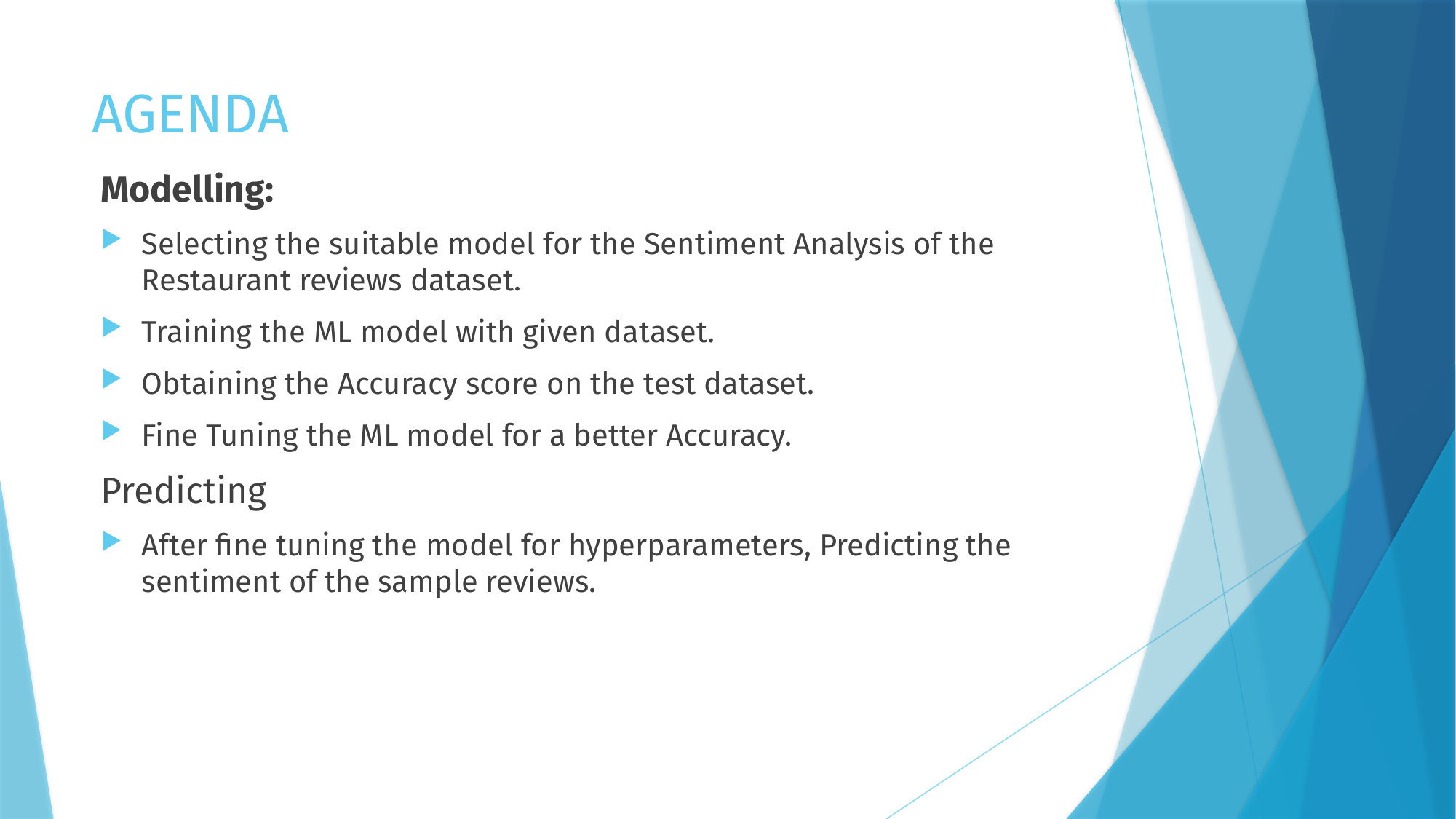

# AGENDA
Modelling:
Selecting the suitable model for the Sentiment Analysis of the Restaurant reviews dataset.
Training the ML model with given dataset.
Obtaining the Accuracy score on the test dataset.
Fine Tuning the ML model for a better Accuracy.
Predicting
After fine tuning the model for hyperparameters, Predicting the sentiment of the sample reviews.